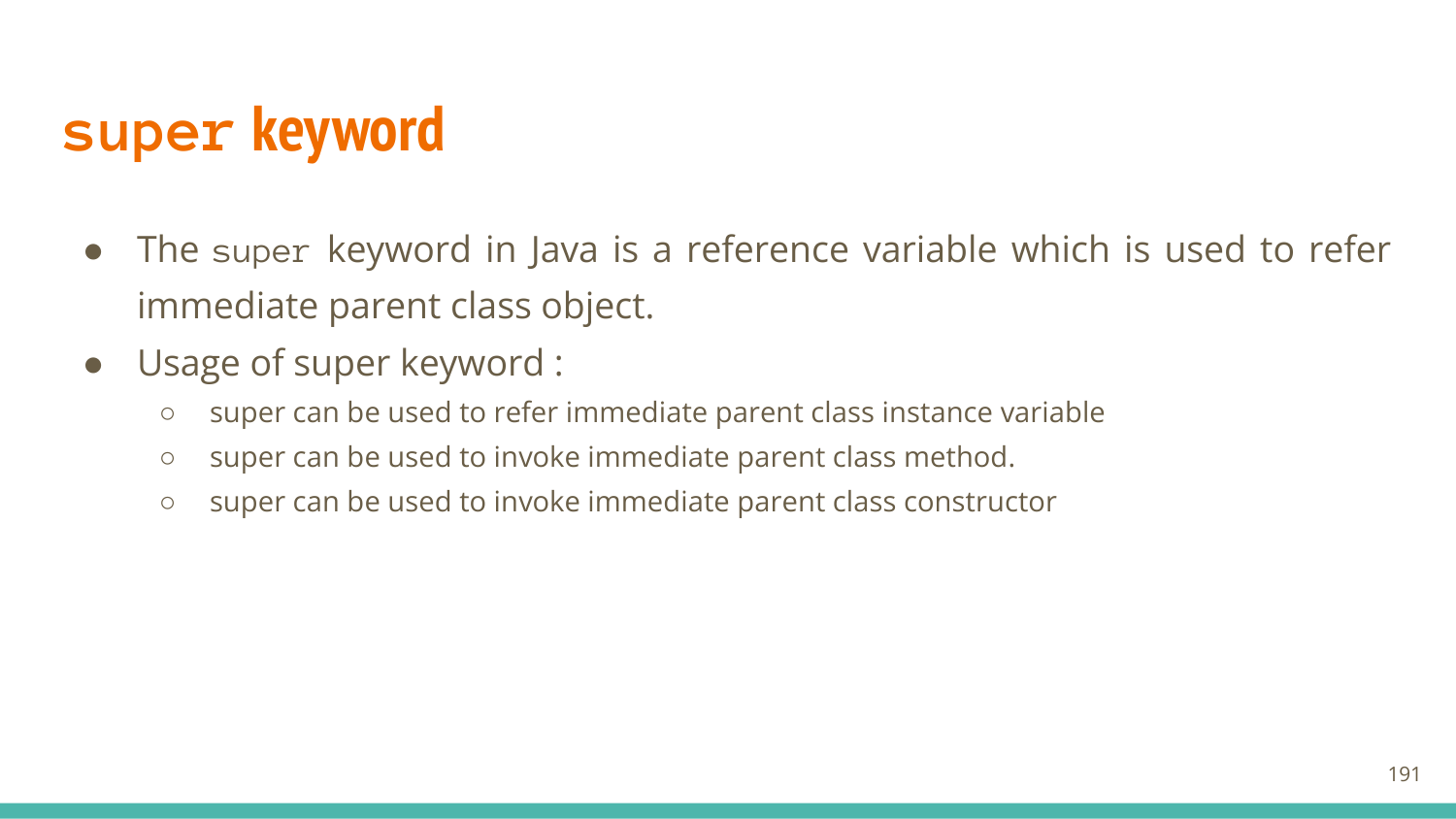

# super keyword
The super keyword in Java is a reference variable which is used to refer immediate parent class object.
Usage of super keyword :
super can be used to refer immediate parent class instance variable
super can be used to invoke immediate parent class method.
super can be used to invoke immediate parent class constructor
191